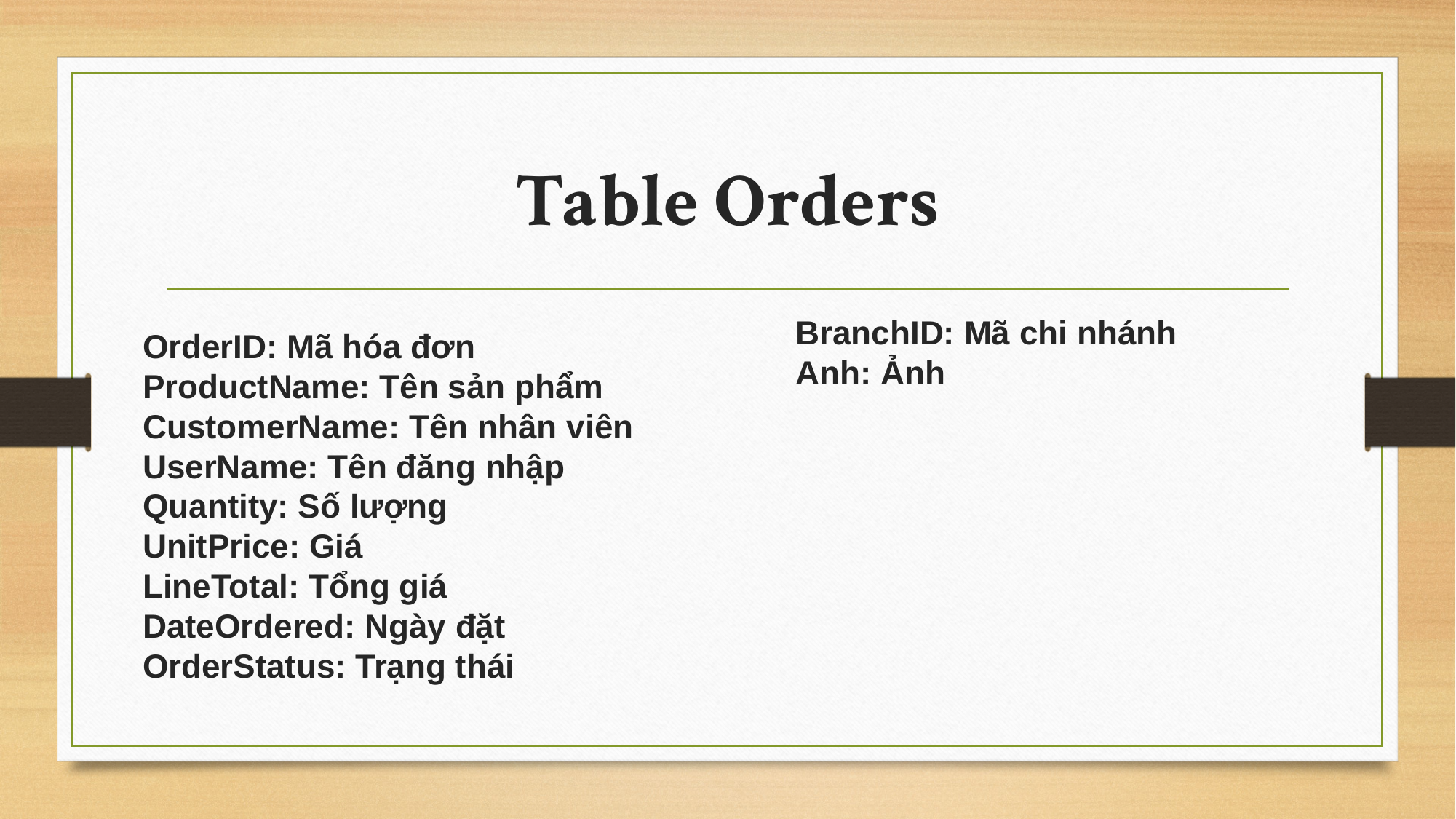

# Table Orders
BranchID: Mã chi nhánh
Anh: Ảnh

OrderID: Mã hóa đơn
ProductName: Tên sản phẩm
CustomerName: Tên nhân viên
UserName: Tên đăng nhập
Quantity: Số lượng
UnitPrice: Giá
LineTotal: Tổng giá
DateOrdered: Ngày đặt
OrderStatus: Trạng thái